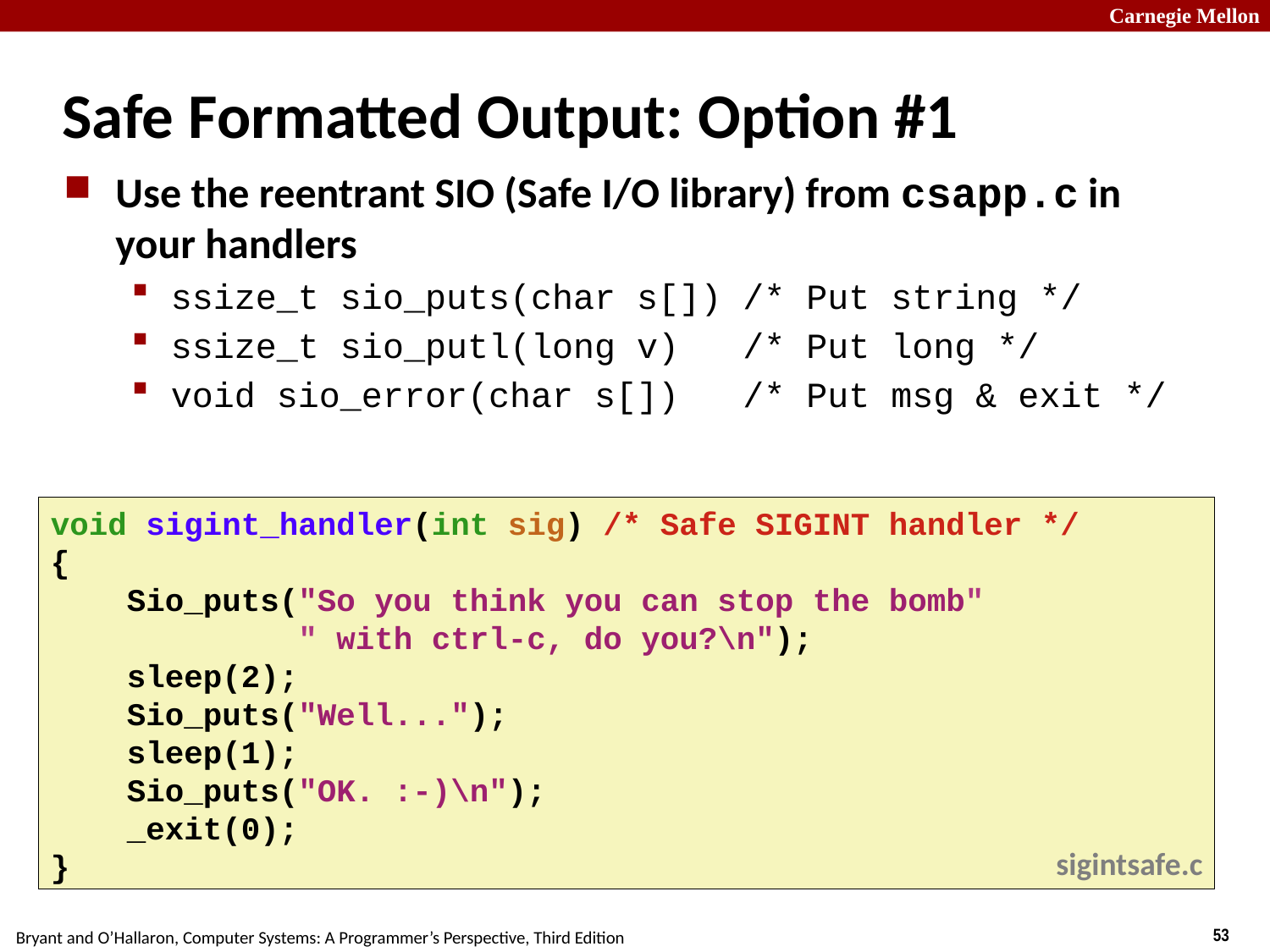

# Safe Formatted Output: Option #1
Use the reentrant SIO (Safe I/O library) from csapp.c in your handlers
ssize_t sio_puts(char s[]) /* Put string */
ssize_t sio_putl(long v)   /* Put long */
void sio_error(char s[])   /* Put msg & exit */
void sigint_handler(int sig) /* Safe SIGINT handler */
{
    Sio_puts("So you think you can stop the bomb"
             " with ctrl-c, do you?\n");
    sleep(2);
    Sio_puts("Well...");
    sleep(1);
    Sio_puts("OK. :-)\n");
    _exit(0);
}

sigintsafe.c